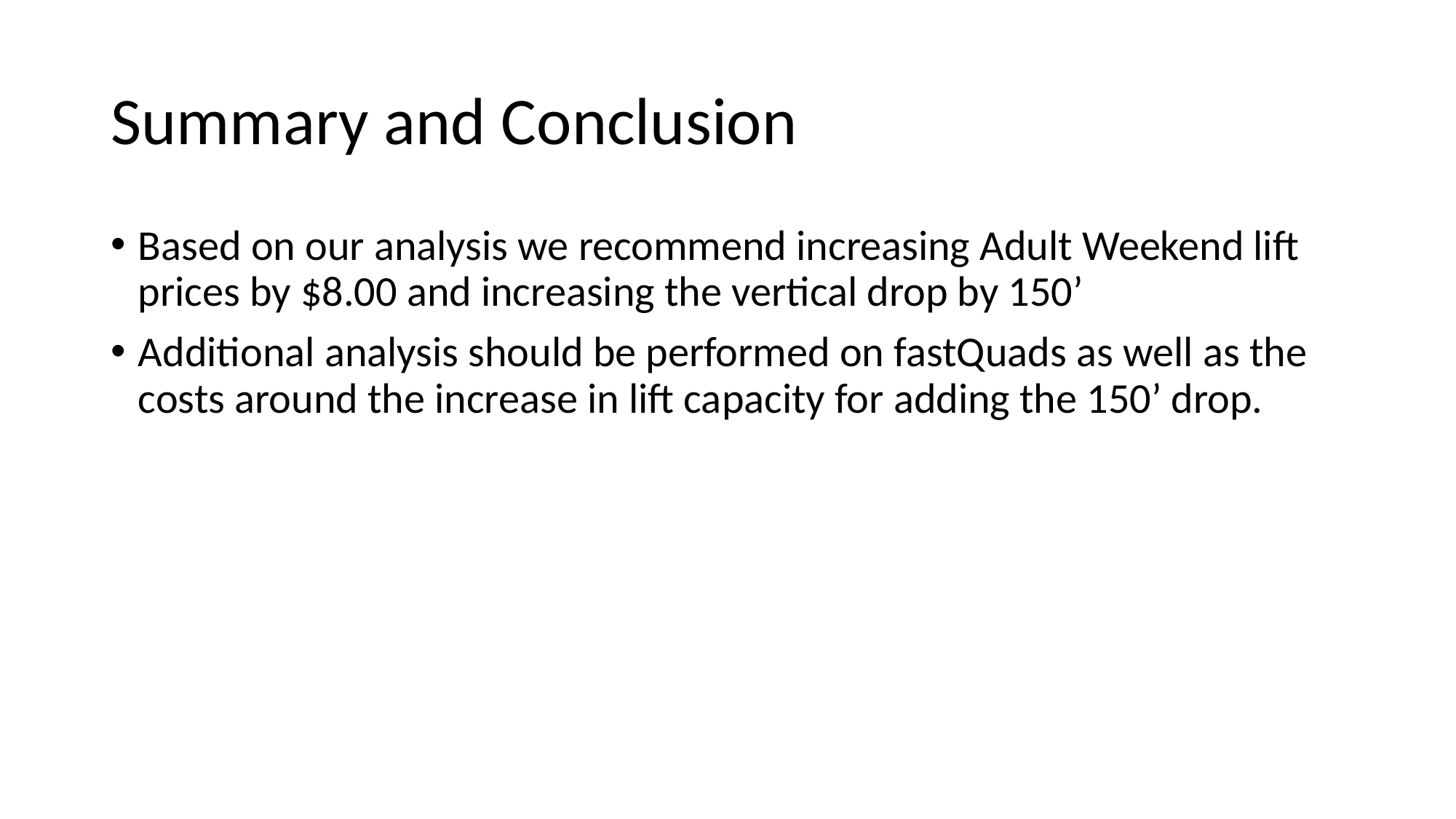

# Summary and Conclusion
Based on our analysis we recommend increasing Adult Weekend lift prices by $8.00 and increasing the vertical drop by 150’
Additional analysis should be performed on fastQuads as well as the costs around the increase in lift capacity for adding the 150’ drop.